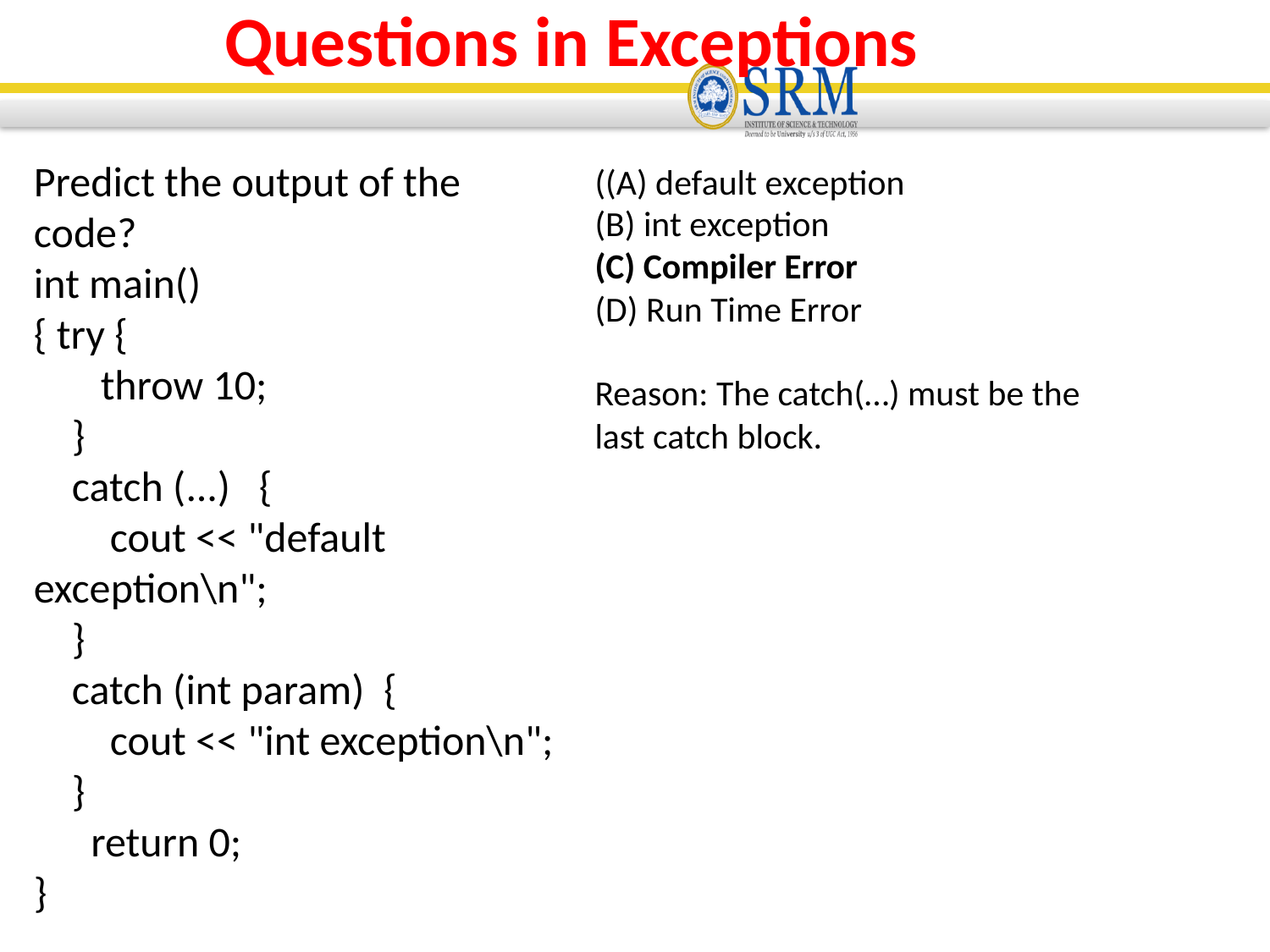

Questions in Exceptions
Predict the output of the code?
int main()
{ try {
       throw 10;
    }
    catch (...)   {
        cout << "default exception\n";
    }
    catch (int param)  {
        cout << "int exception\n";
    }
      return 0;
}
((A) default exception
(B) int exception
(C) Compiler Error
(D) Run Time Error

Reason: The catch(…) must be the last catch block.